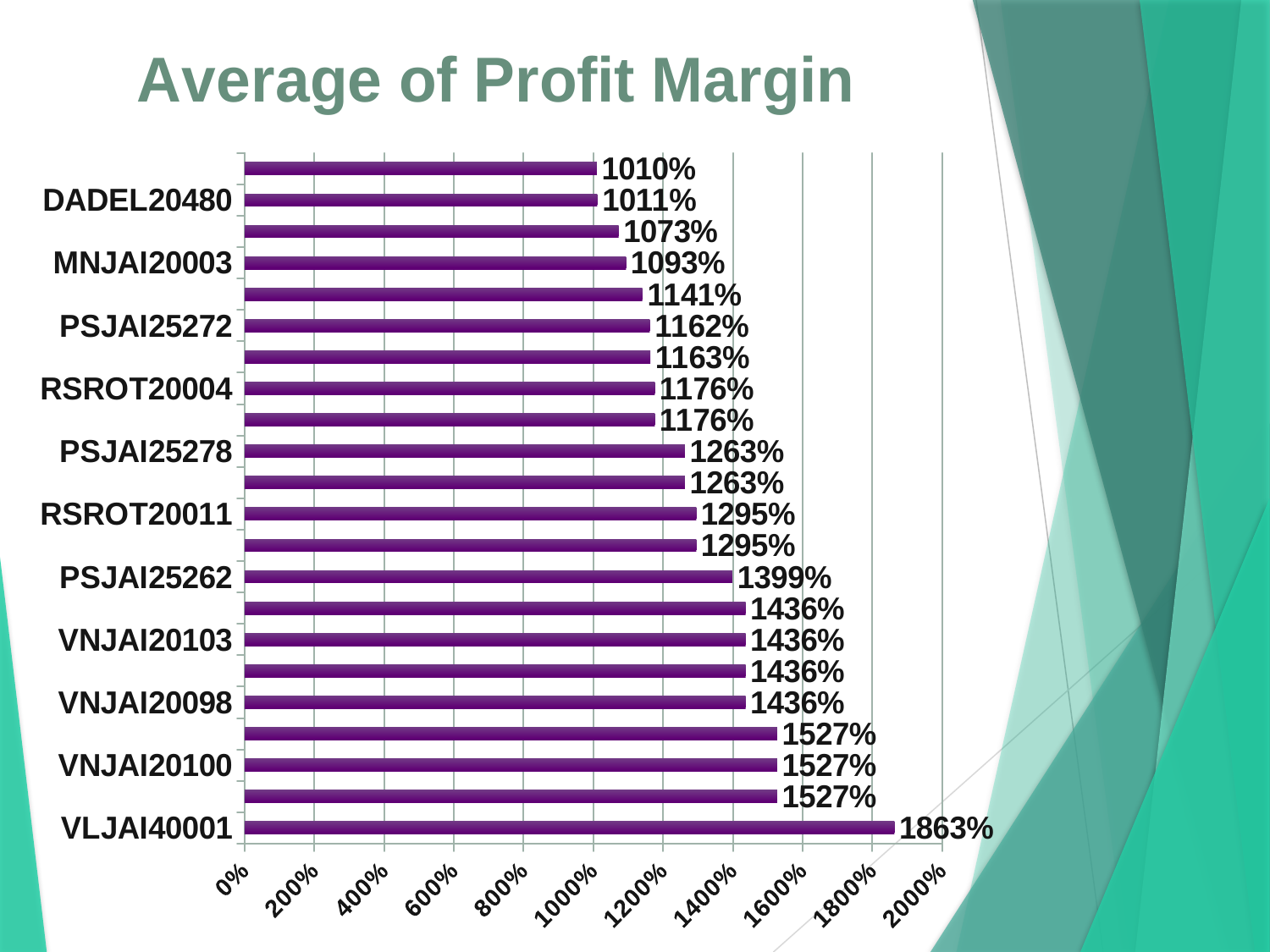

### Chart: Average of Profit Margin

| Category | Average of Profit Margin |
|---|---|
| VLJAI40001 | 18.630769230769232 |
| VNJAI20099 | 15.272727272727279 |
| VNJAI20100 | 15.272727272727275 |
| VNJAI20102 | 15.272727272727273 |
| VNJAI20098 | 14.363636363636363 |
| VNJAI20101 | 14.363636363636363 |
| VNJAI20103 | 14.363636363636363 |
| VNJAI20104 | 14.363636363636363 |
| PSJAI25262 | 13.987500000000004 |
| RSROT20007 | 12.95 |
| RSROT20011 | 12.949999999999998 |
| PSJAI25265 | 12.625 |
| PSJAI25278 | 12.625 |
| RSROT20002 | 11.76 |
| RSROT20004 | 11.76 |
| VNJAI20199 | 11.634920634920634 |
| PSJAI25272 | 11.62105263157896 |
| PSJAI60009 | 11.407407407407398 |
| MNJAI20003 | 10.933333333333334 |
| SCCCU20045 | 10.726666666666667 |
| DADEL20480 | 10.114285714285714 |
| PSJAI25268 | 10.10185185185185 |